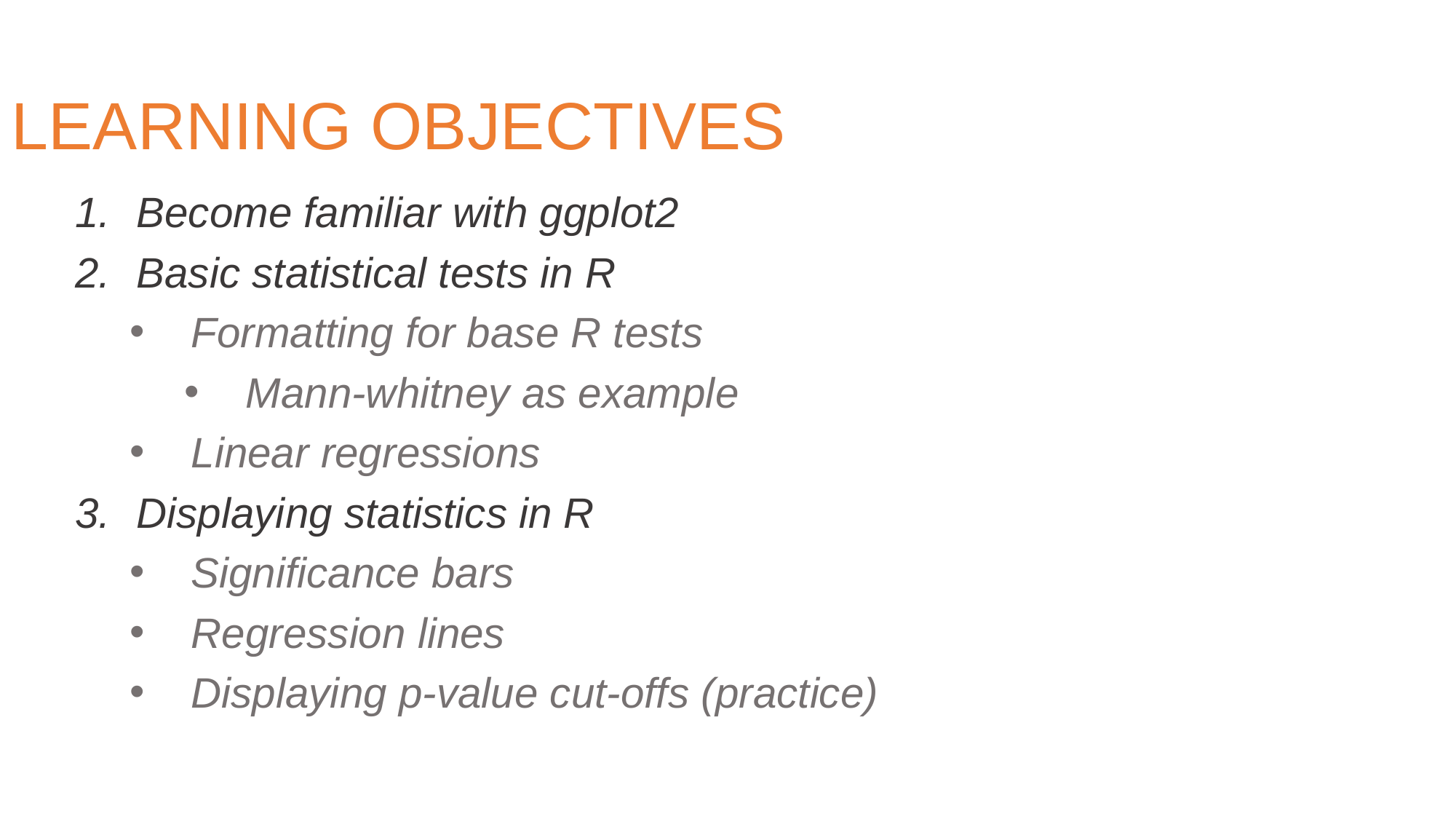

LEARNING OBJECTIVES
Become familiar with ggplot2
Basic statistical tests in R
Formatting for base R tests
Mann-whitney as example
Linear regressions
Displaying statistics in R
Significance bars
Regression lines
Displaying p-value cut-offs (practice)